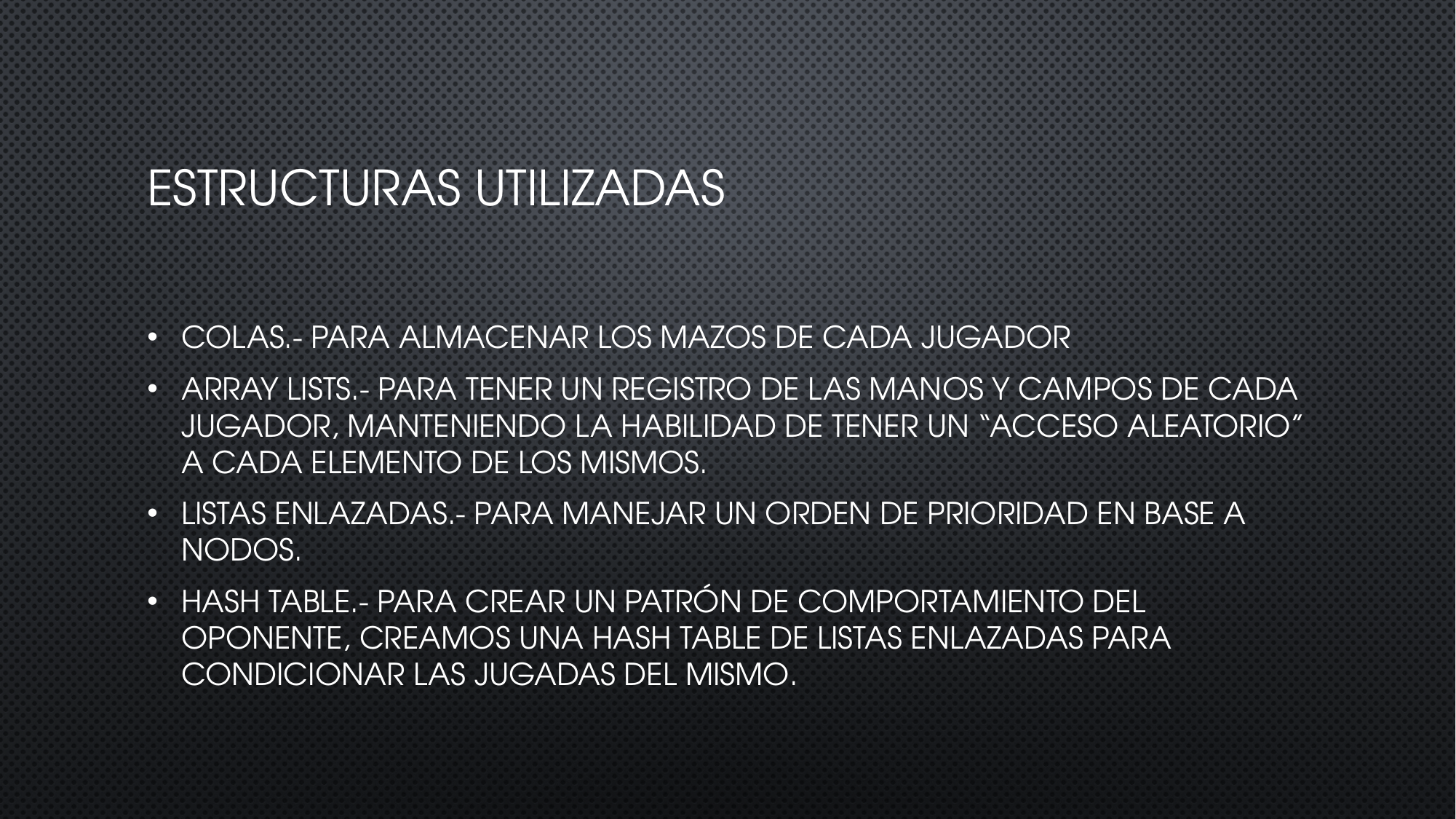

# Estructuras utilizadas
Colas.- Para almacenar los mazos de cada jugador
Array Lists.- Para tener un registro de las manos y campos de cada jugador, manteniendo la habilidad de tener un “Acceso Aleatorio” a cada elemento de los mismos.
Listas Enlazadas.- Para manejar un orden de prioridad en base a nodos.
Hash Table.- Para crear un patrón de comportamiento del oponente, creamos una Hash table de Listas Enlazadas para condicionar las jugadas del mismo.